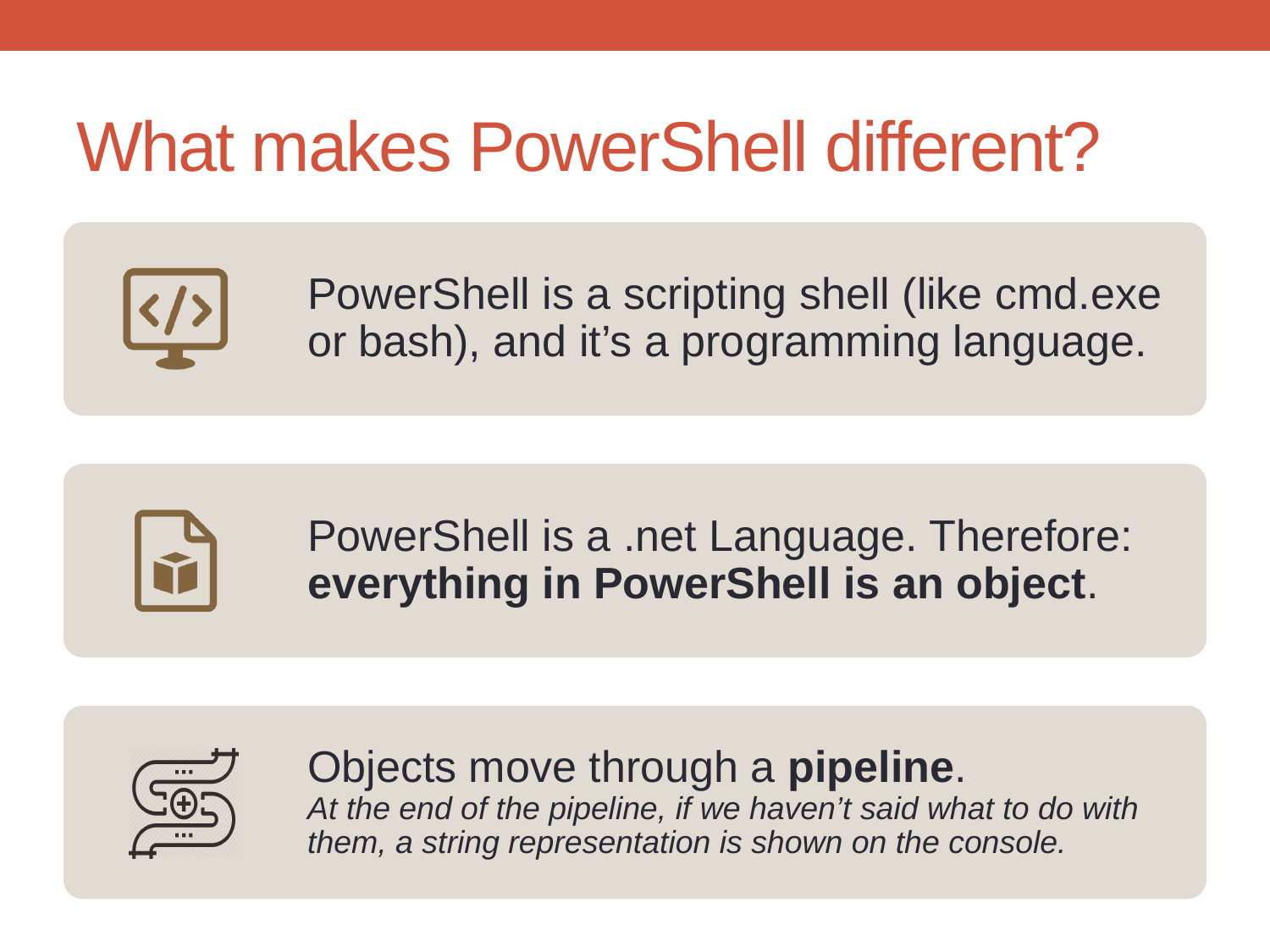

# What makes PowerShell different?
PowerShell is a scripting shell (like cmd.exe or bash), and it’s a programming language.
PowerShell is a .net Language. Therefore: everything in PowerShell is an object.
Objects move through a pipeline.
At the end of the pipeline, if we haven’t said what to do with them, a string representation is shown on the console.